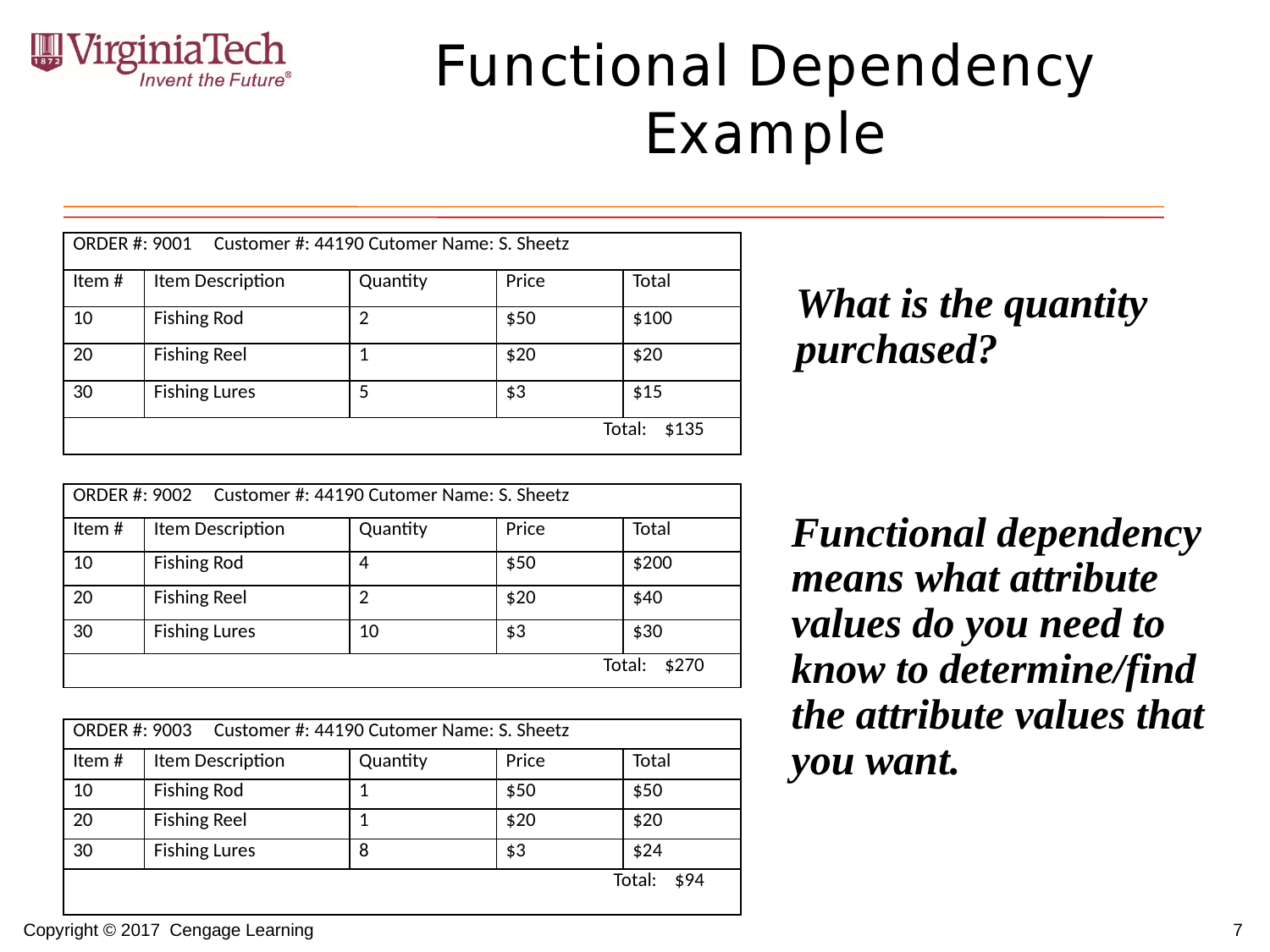

# Functional Dependency Example
| ORDER #: 9001 Customer #: 44190 Cutomer Name: S. Sheetz |  |  |  |  |
| --- | --- | --- | --- | --- |
| Item # | Item Description | Quantity | Price | Total |
| 10 | Fishing Rod | 2 | $50 | $100 |
| 20 | Fishing Reel | 1 | $20 | $20 |
| 30 | Fishing Lures | 5 | $3 | $15 |
| Total: $135 |  |  |  |  |
What is the quantity purchased?
| ORDER #: 9002 Customer #: 44190 Cutomer Name: S. Sheetz |  |  |  |  |
| --- | --- | --- | --- | --- |
| Item # | Item Description | Quantity | Price | Total |
| 10 | Fishing Rod | 4 | $50 | $200 |
| 20 | Fishing Reel | 2 | $20 | $40 |
| 30 | Fishing Lures | 10 | $3 | $30 |
| Total: $270 |  |  |  |  |
Functional dependency means what attribute values do you need to know to determine/find the attribute values that you want.
| ORDER #: 9003 Customer #: 44190 Cutomer Name: S. Sheetz |  |  |  |  |
| --- | --- | --- | --- | --- |
| Item # | Item Description | Quantity | Price | Total |
| 10 | Fishing Rod | 1 | $50 | $50 |
| 20 | Fishing Reel | 1 | $20 | $20 |
| 30 | Fishing Lures | 8 | $3 | $24 |
| Total: $94 |  |  |  |  |
7
Copyright © 2017  Cengage Learning